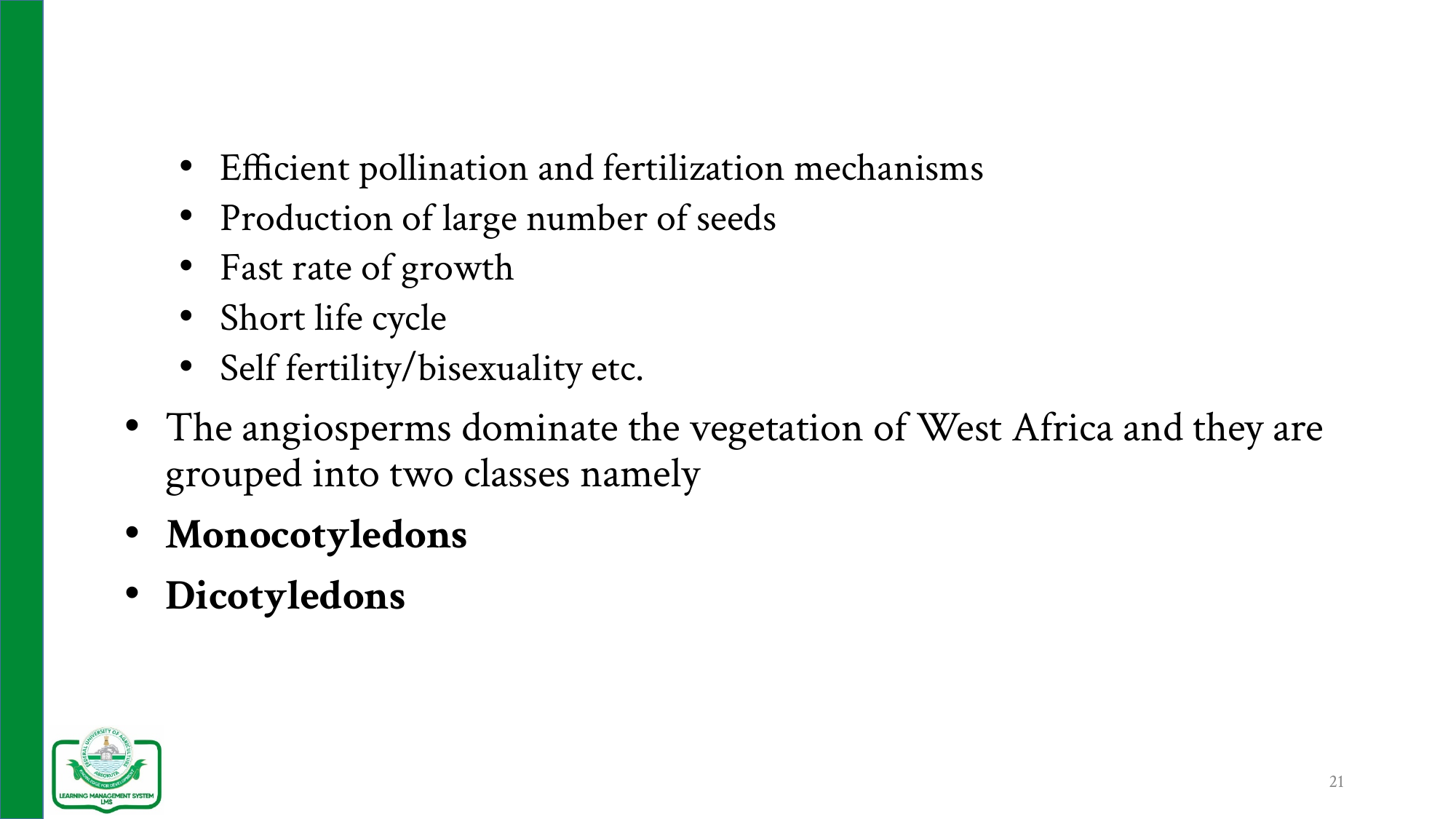

#
Efficient pollination and fertilization mechanisms
Production of large number of seeds
Fast rate of growth
Short life cycle
Self fertility/bisexuality etc.
The angiosperms dominate the vegetation of West Africa and they are grouped into two classes namely
Monocotyledons
Dicotyledons

21